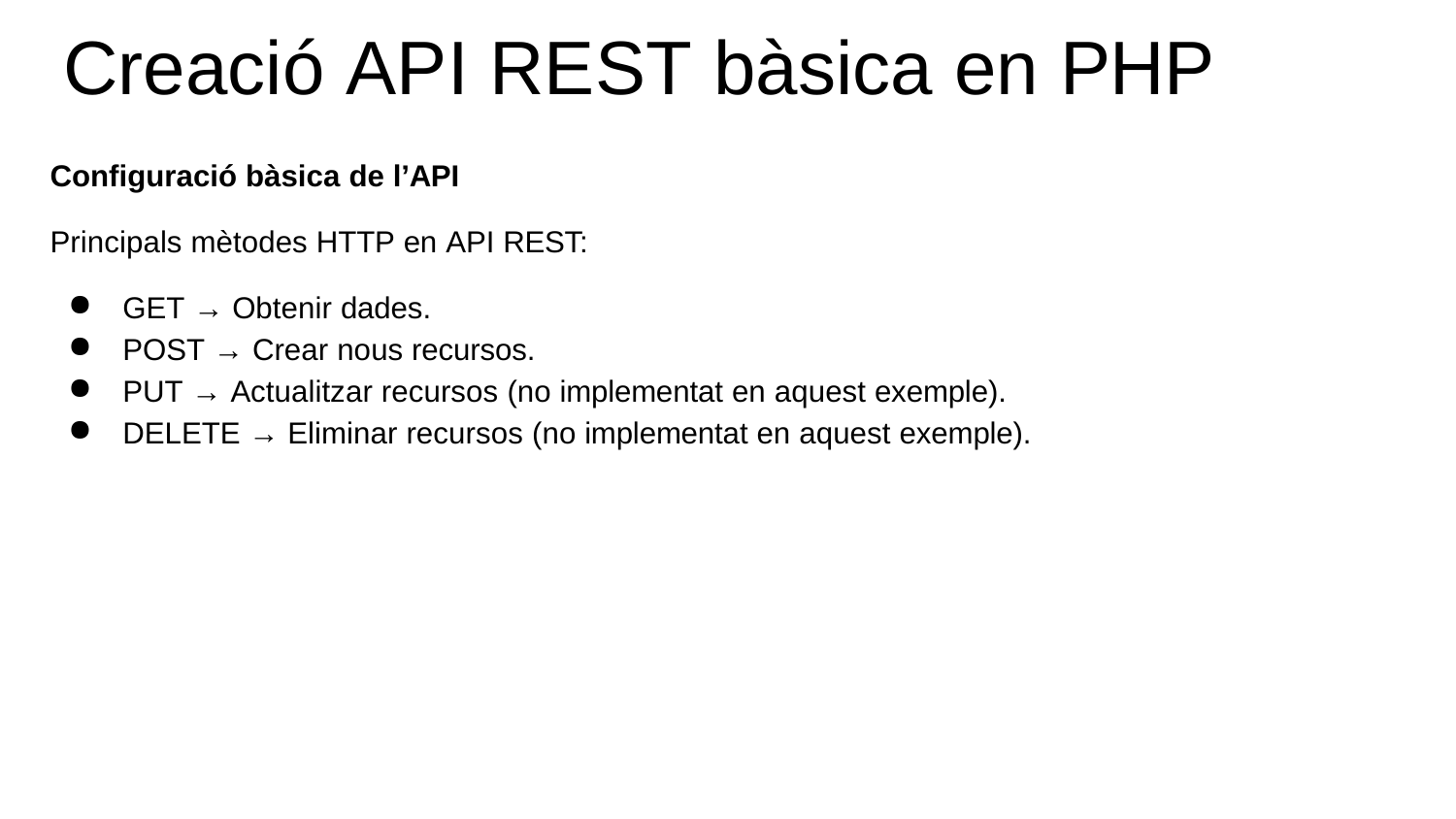

# Creació API REST bàsica en PHP
Configuració bàsica de l’API
Principals mètodes HTTP en API REST:
GET → Obtenir dades.
POST → Crear nous recursos.
PUT → Actualitzar recursos (no implementat en aquest exemple).
DELETE → Eliminar recursos (no implementat en aquest exemple).